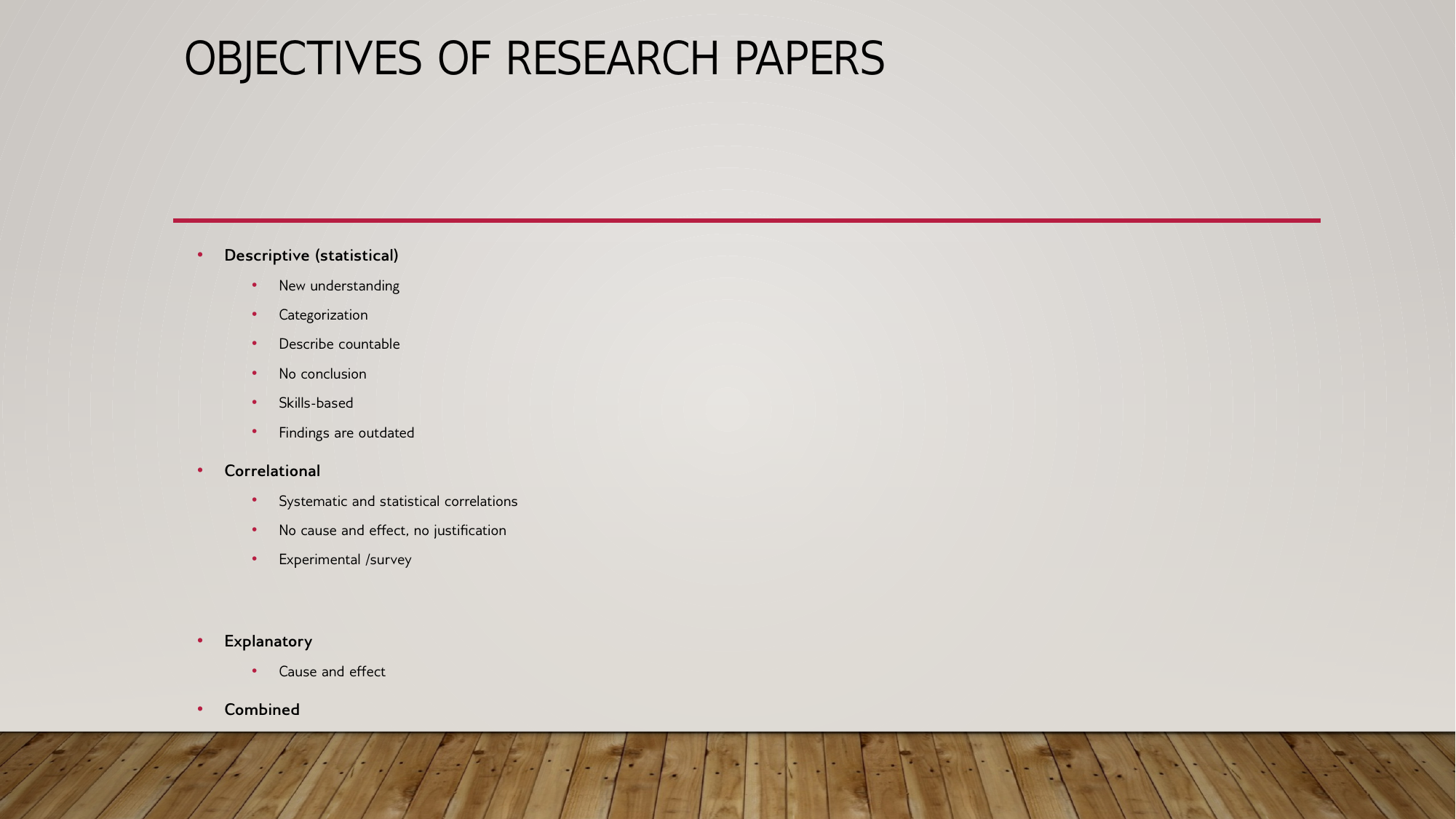

# Objectives of research papers
Descriptive (statistical)
New understanding
Categorization
Describe countable
No conclusion
Skills-based
Findings are outdated
Correlational
Systematic and statistical correlations
No cause and effect, no justification
Experimental /survey

Explanatory
Cause and effect
Combined